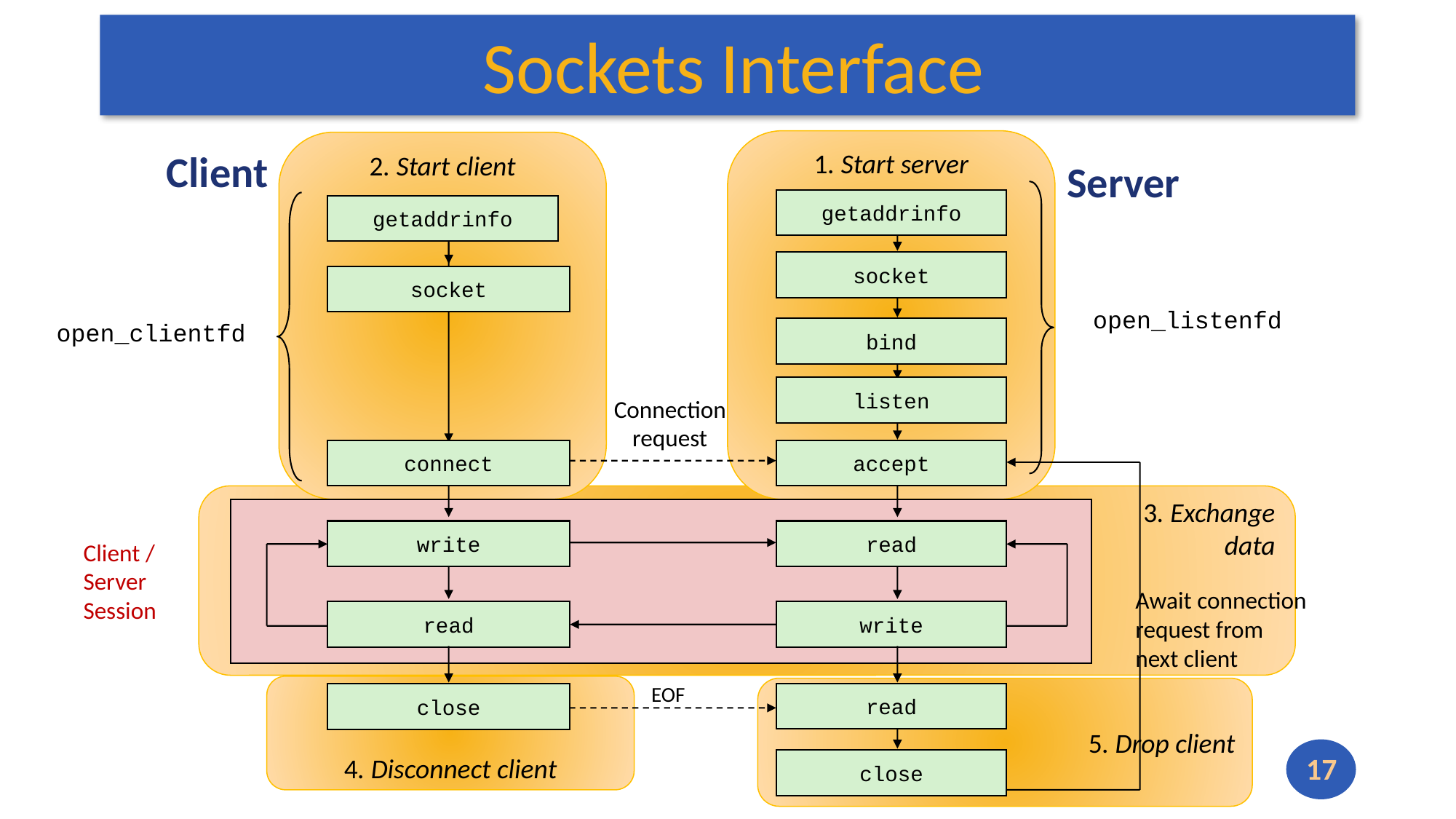

# Sockets Interface
1. Start server
2. Start client
Client
Server

getaddrinfo

getaddrinfo

socket
socket

open_listenfd
open_clientfd
bind

listen
Connection
request

connect
accept

EOF
read
close

close

write
read

read
write

3. Exchange
data

Client / Server
Session

Await connection
request from
next client
4. Disconnect client
5. Drop client
17